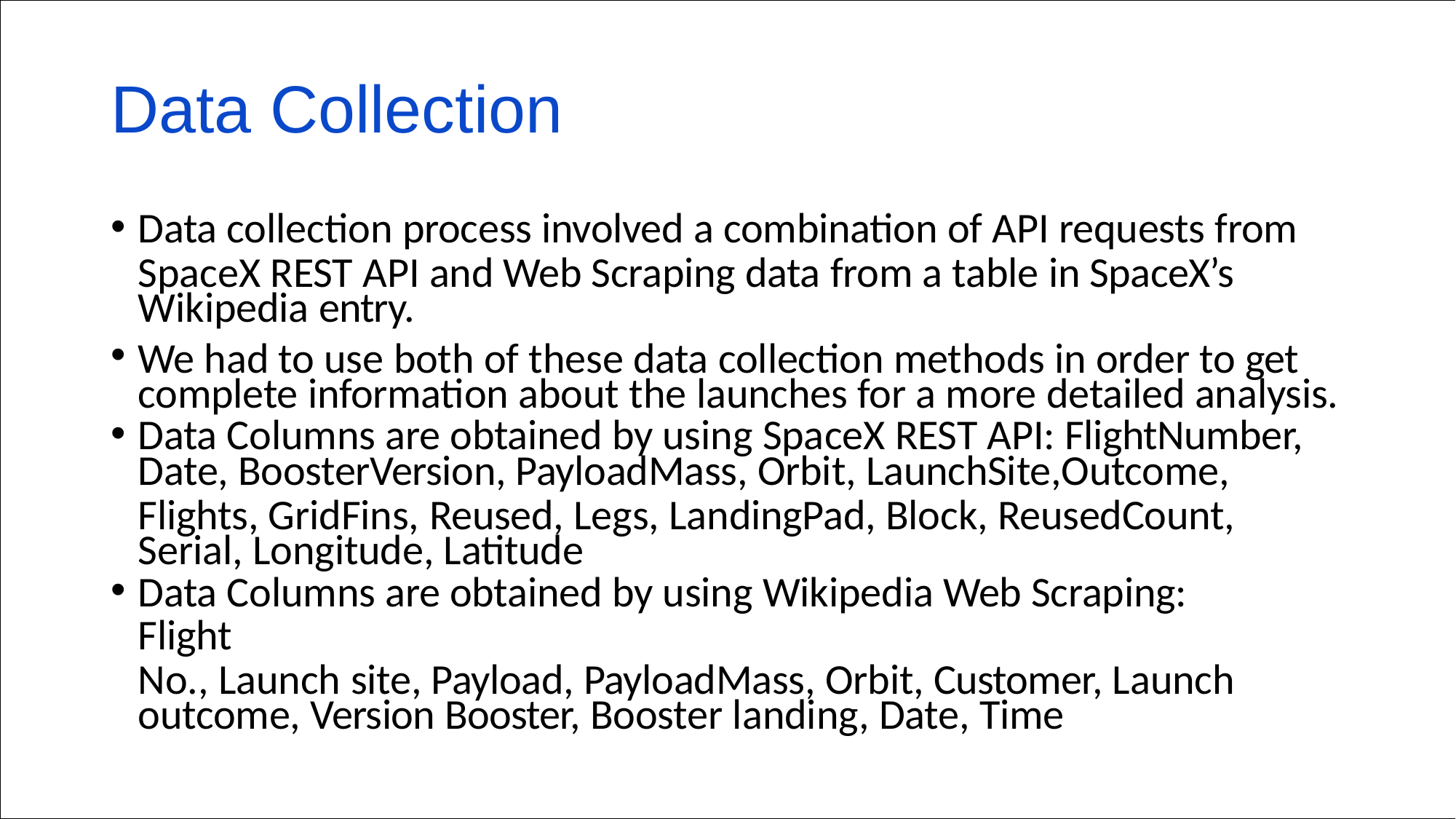

# Data Collection
Data collection process involved a combination of API requests from
SpaceX REST API and Web Scraping data from a table in SpaceX’s  Wikipedia entry.
We had to use both of these data collection methods in order to get  complete information about the launches for a more detailed analysis.
Data Columns are obtained by using SpaceX REST API: FlightNumber,
Date, BoosterVersion, PayloadMass, Orbit, LaunchSite,Outcome,
Flights, GridFins, Reused, Legs, LandingPad, Block, ReusedCount,  Serial, Longitude, Latitude
Data Columns are obtained by using Wikipedia Web Scraping: Flight
No., Launch site, Payload, PayloadMass, Orbit, Customer, Launch  outcome, Version Booster, Booster landing, Date, Time